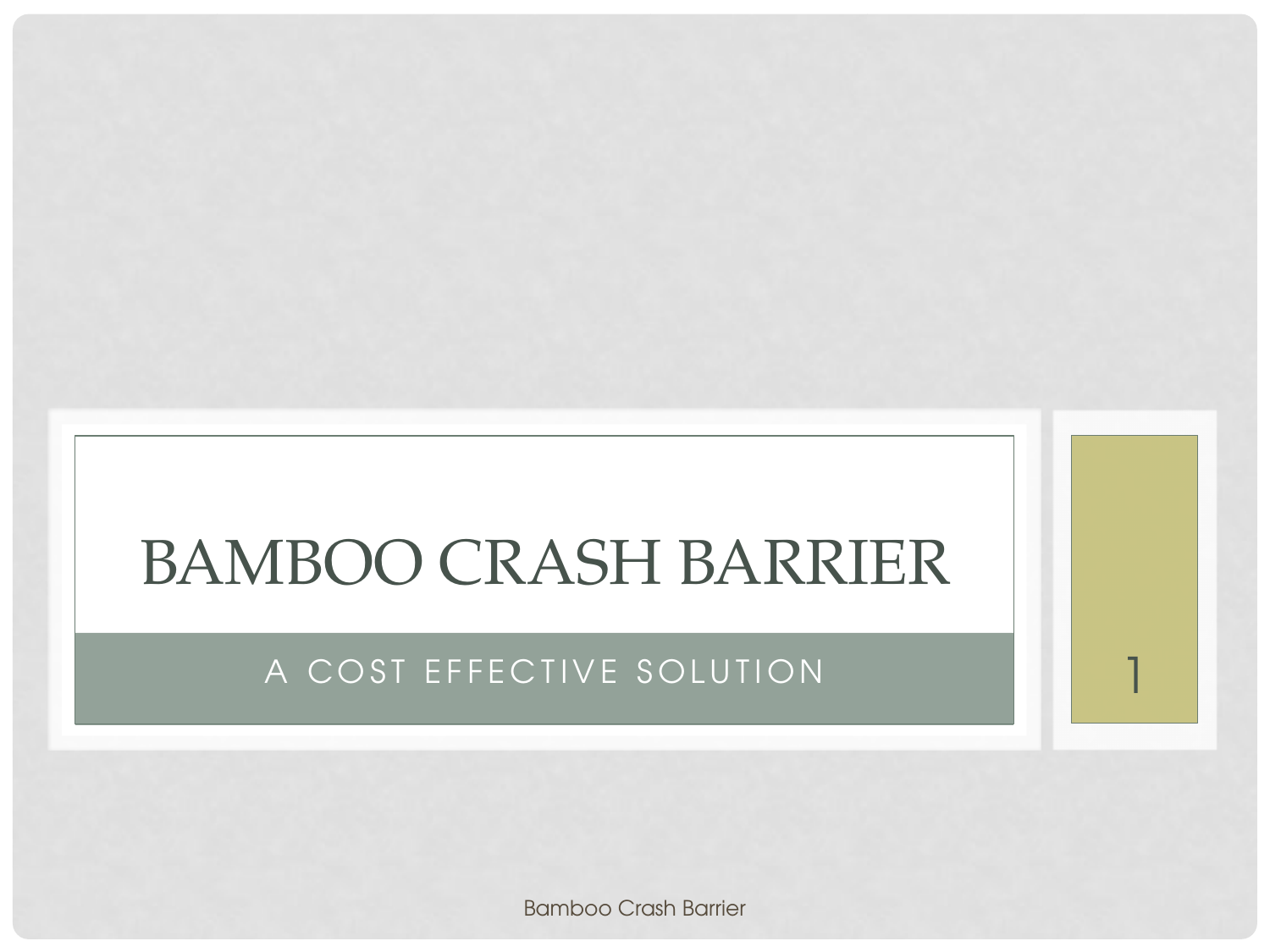

# Bamboo crash barrier
1
A cost effective solution
Bamboo Crash Barrier